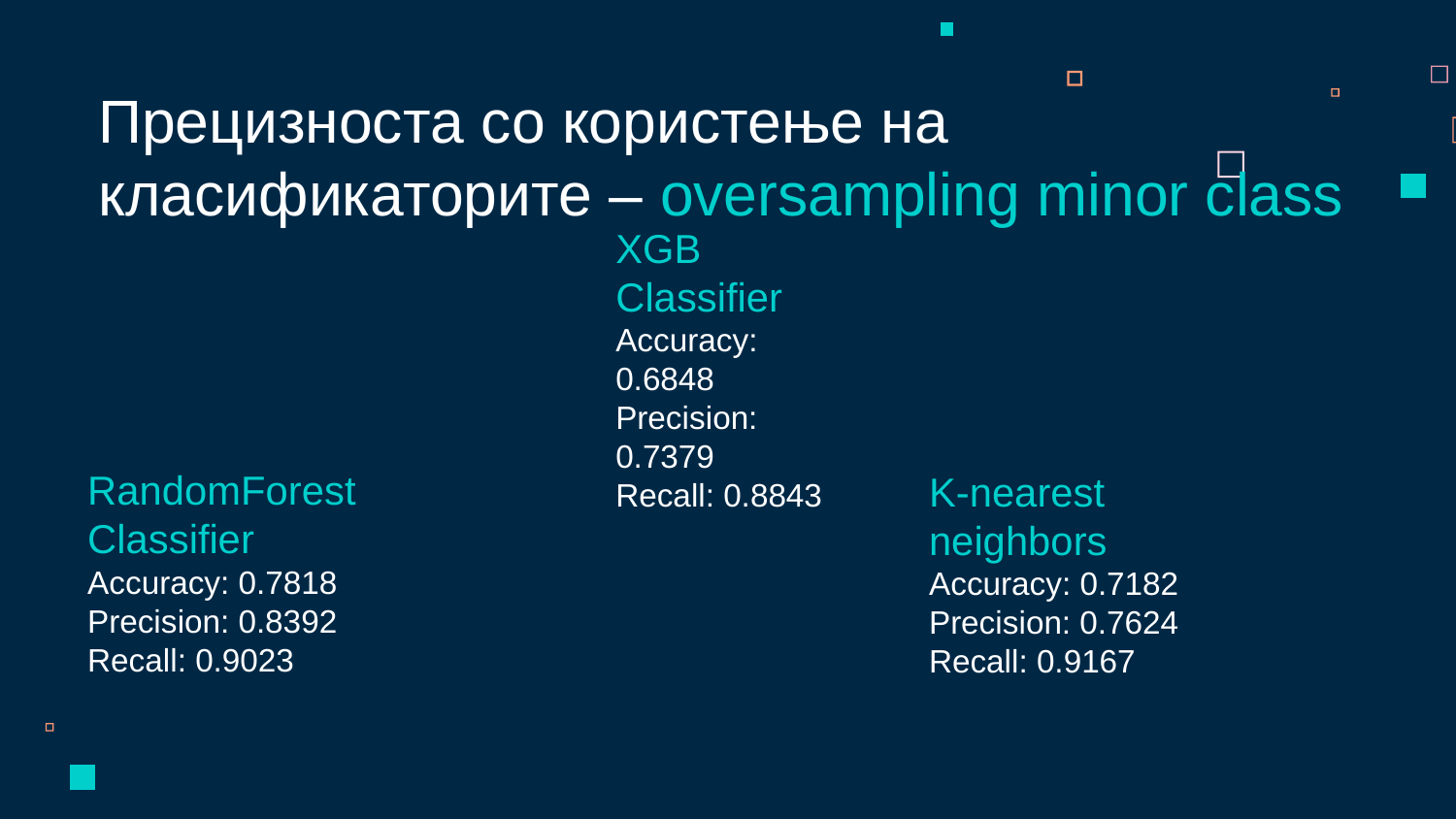

Прецизноста со користење на класификаторите – oversampling minor class
XGB Classifier
Accuracy: 0.6848
Precision: 0.7379
Recall: 0.8843

RandomForest Classifier
Accuracy: 0.7818
Precision: 0.8392
Recall: 0.9023
K-nearest neighbors
Accuracy: 0.7182
Precision: 0.7624
Recall: 0.9167